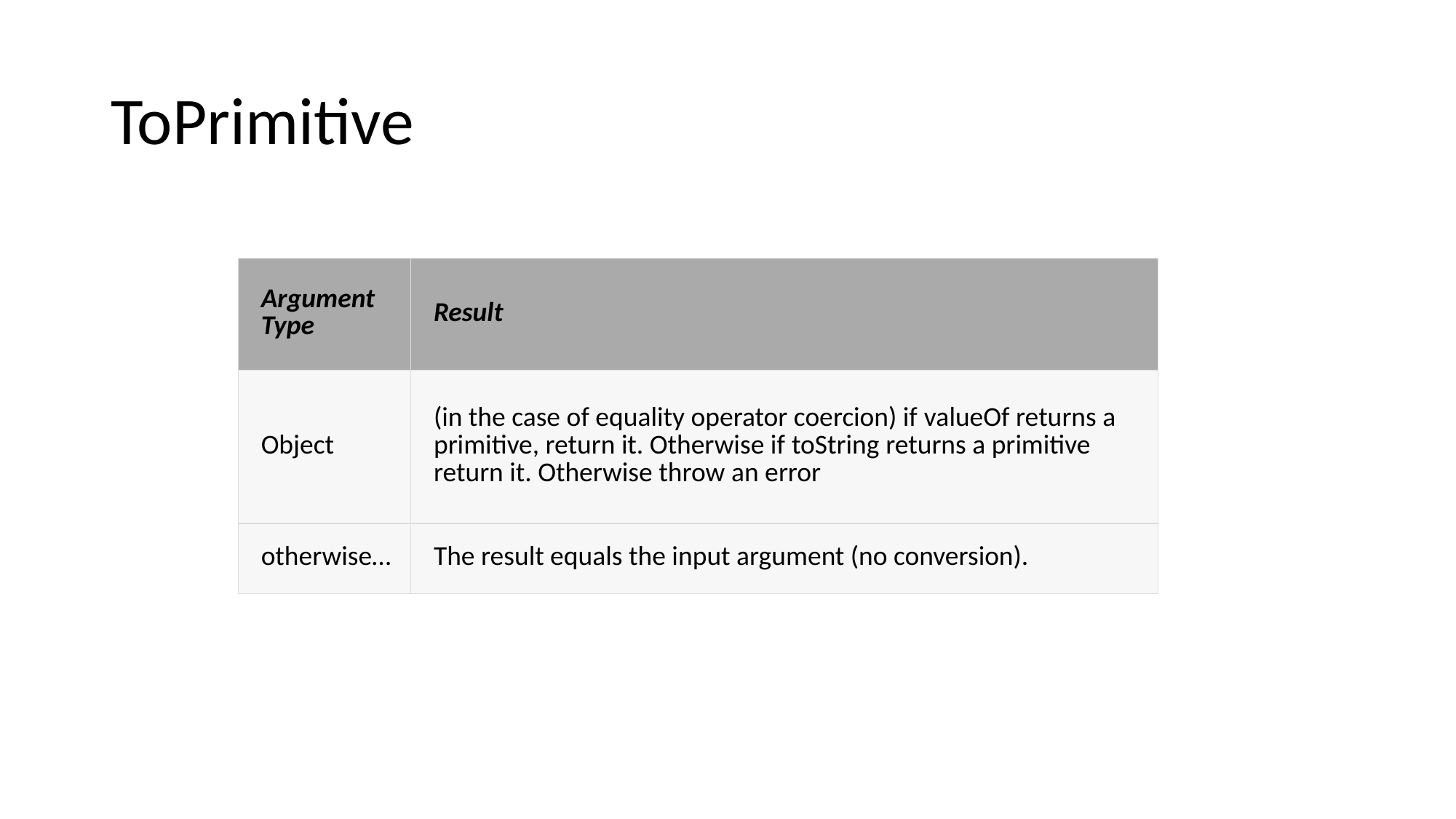

# ToPrimitive
| Argument Type | Result |
| --- | --- |
| Object | (in the case of equality operator coercion) if valueOf returns a primitive, return it. Otherwise if toString returns a primitive return it. Otherwise throw an error |
| otherwise… | The result equals the input argument (no conversion). |